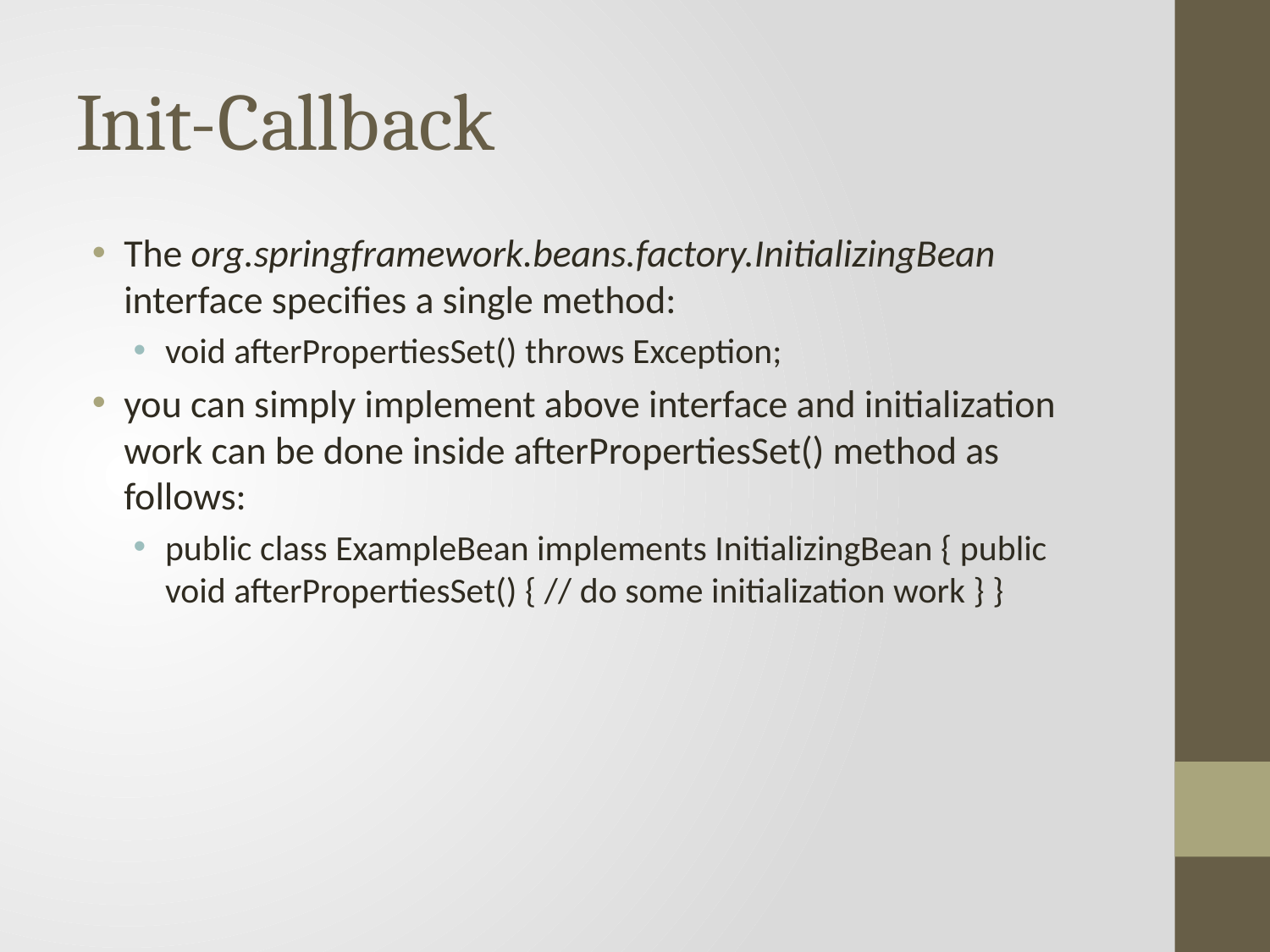

# Init-Callback
The org.springframework.beans.factory.InitializingBean interface specifies a single method:
void afterPropertiesSet() throws Exception;
you can simply implement above interface and initialization work can be done inside afterPropertiesSet() method as follows:
public class ExampleBean implements InitializingBean { public void afterPropertiesSet() { // do some initialization work } }